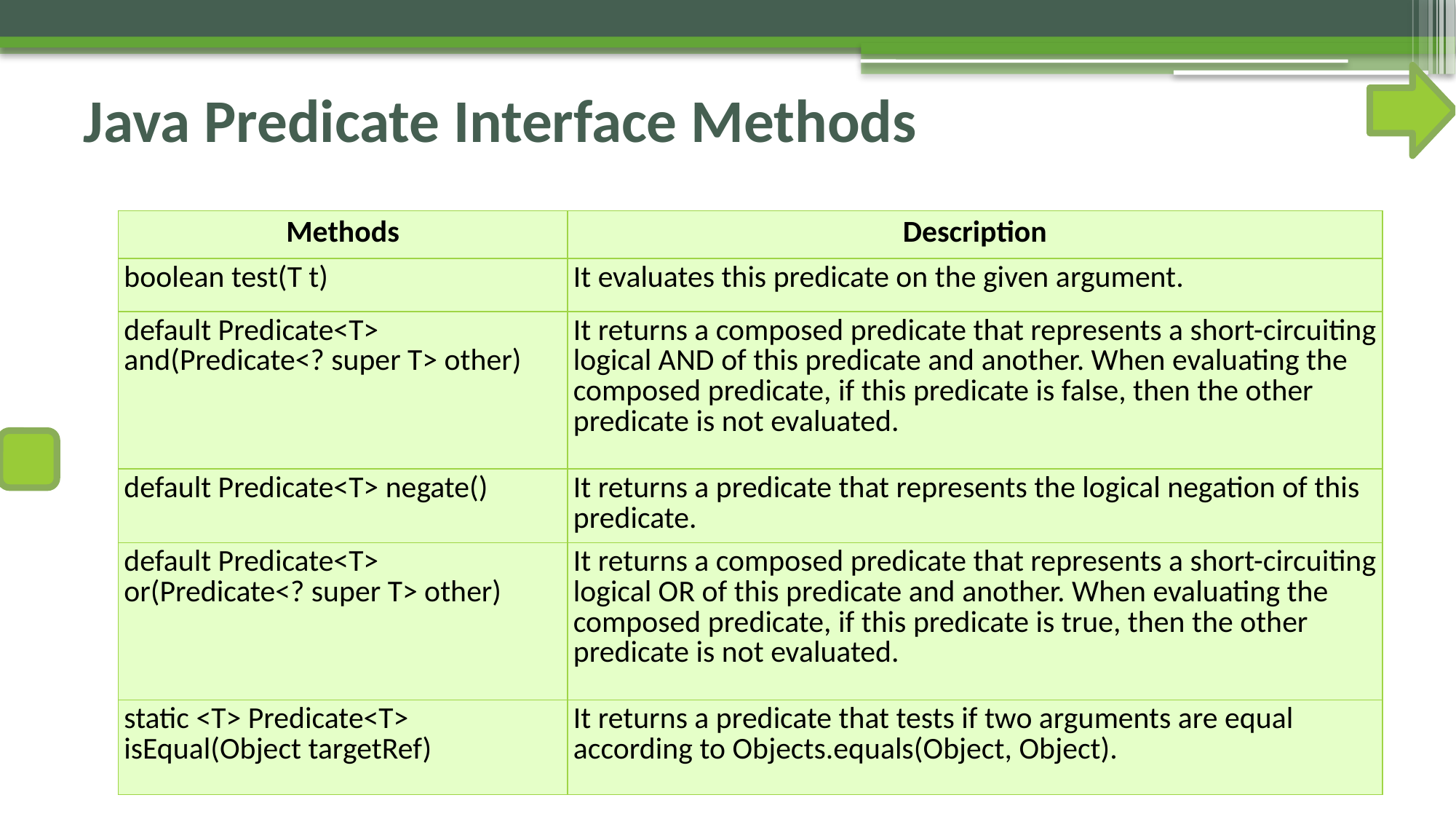

# Java Predicate Interface Methods
| Methods | Description |
| --- | --- |
| boolean test(T t) | It evaluates this predicate on the given argument. |
| default Predicate<T> and(Predicate<? super T> other) | It returns a composed predicate that represents a short-circuiting logical AND of this predicate and another. When evaluating the composed predicate, if this predicate is false, then the other predicate is not evaluated. |
| default Predicate<T> negate() | It returns a predicate that represents the logical negation of this predicate. |
| default Predicate<T> or(Predicate<? super T> other) | It returns a composed predicate that represents a short-circuiting logical OR of this predicate and another. When evaluating the composed predicate, if this predicate is true, then the other predicate is not evaluated. |
| static <T> Predicate<T> isEqual(Object targetRef) | It returns a predicate that tests if two arguments are equal according to Objects.equals(Object, Object). |